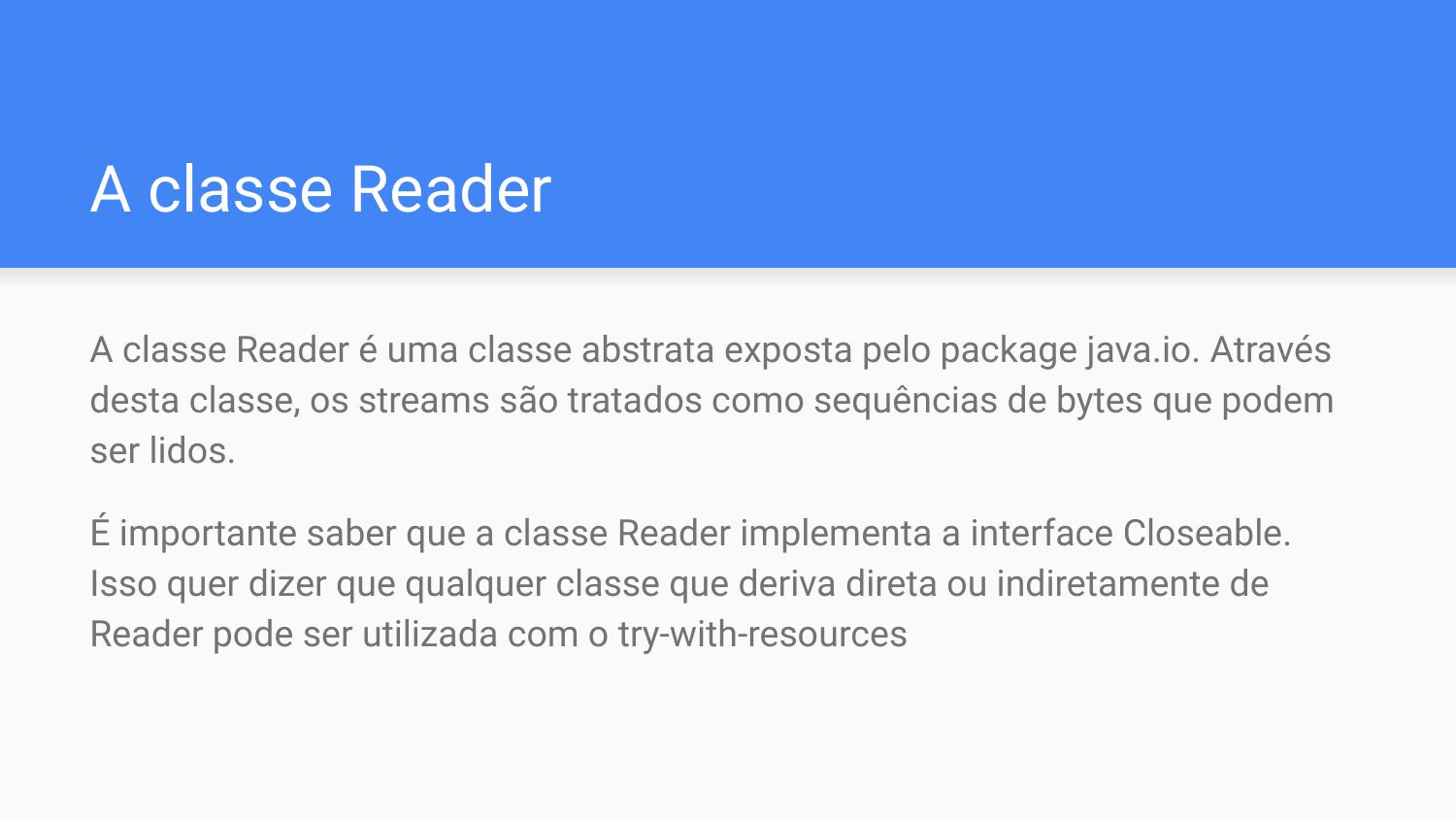

# A classe Reader
A classe Reader é uma classe abstrata exposta pelo package java.io. Através desta classe, os streams são tratados como sequências de bytes que podem ser lidos.
É importante saber que a classe Reader implementa a interface Closeable. Isso quer dizer que qualquer classe que deriva direta ou indiretamente de Reader pode ser utilizada com o try-with-resources